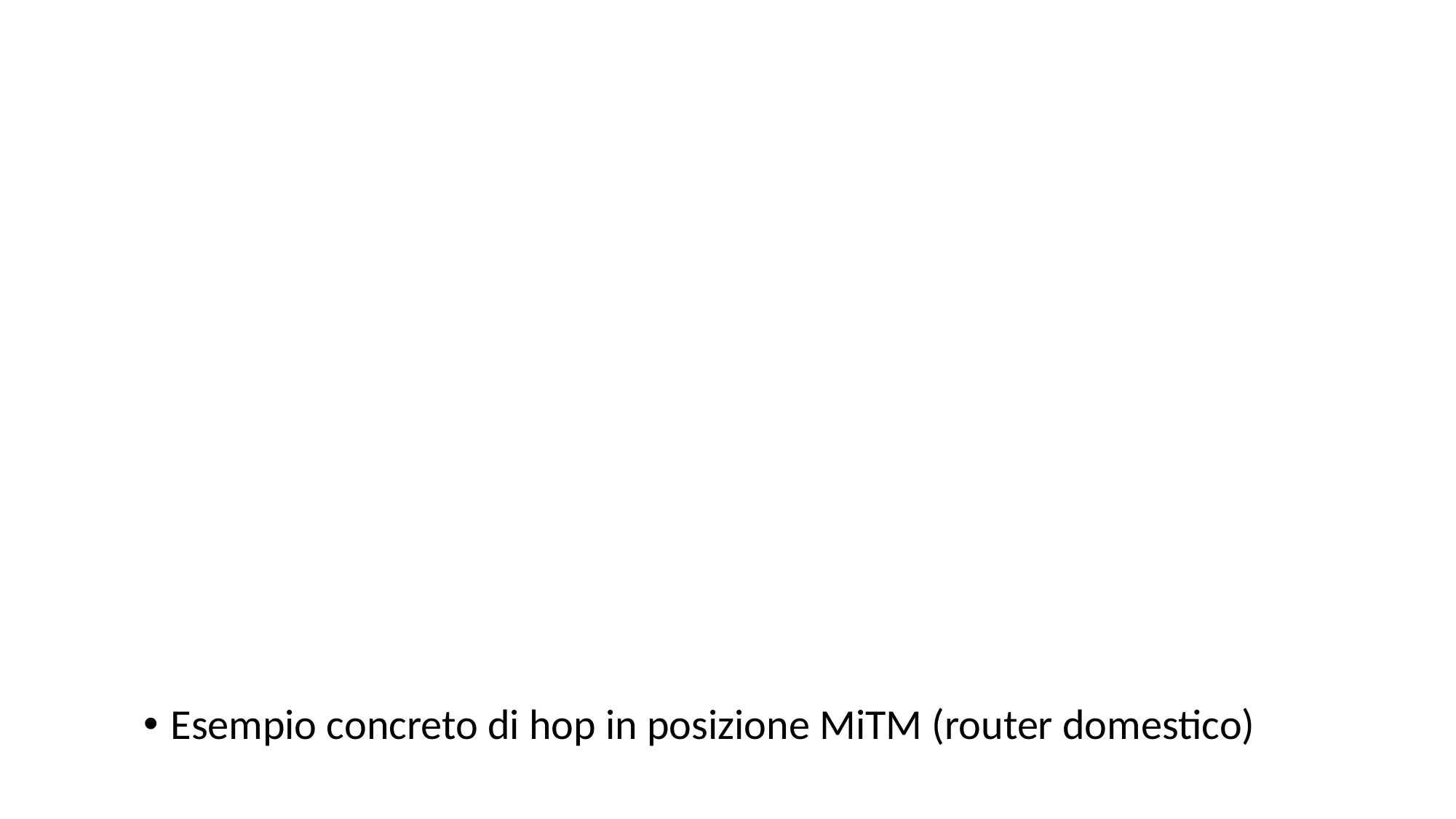

Esempio concreto di hop in posizione MiTM (router domestico)